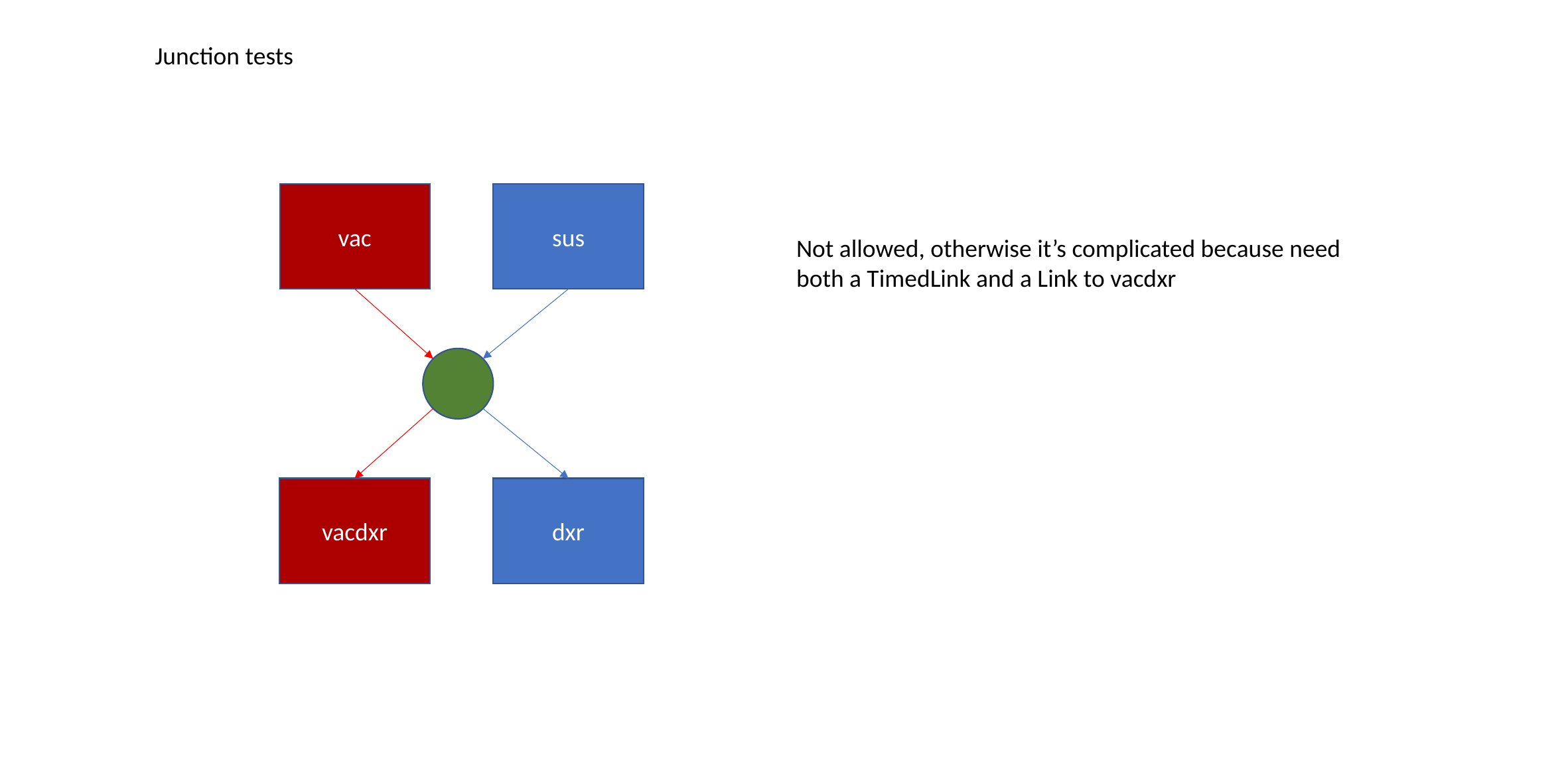

Junction tests
vac
sus
Not allowed, otherwise it’s complicated because need both a TimedLink and a Link to vacdxr

dxr
vacdxr